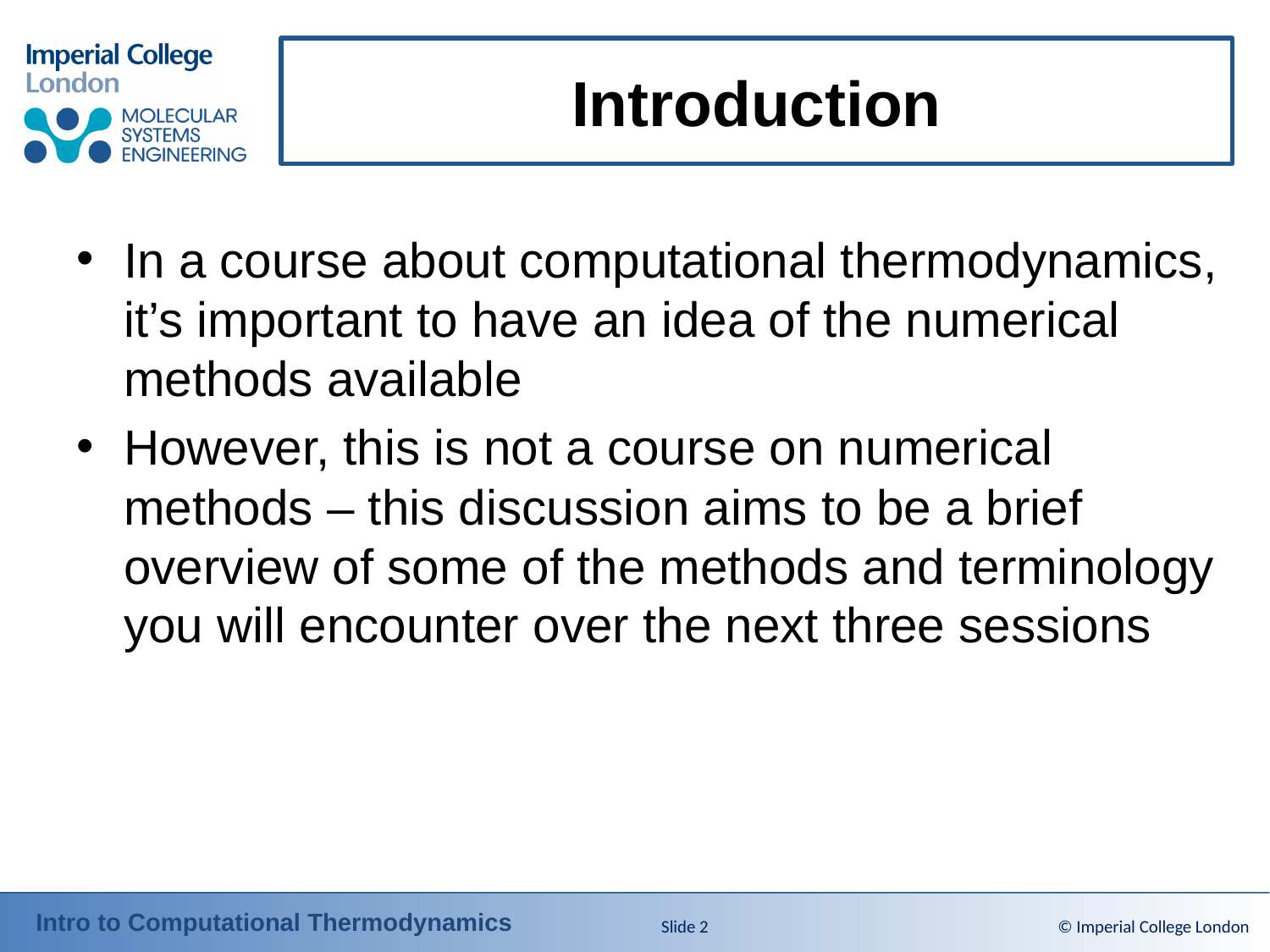

# Introduction
In a course about computational thermodynamics, it’s important to have an idea of the numerical methods available
However, this is not a course on numerical methods – this discussion aims to be a brief overview of some of the methods and terminology you will encounter over the next three sessions

Slide 2
© Imperial College London